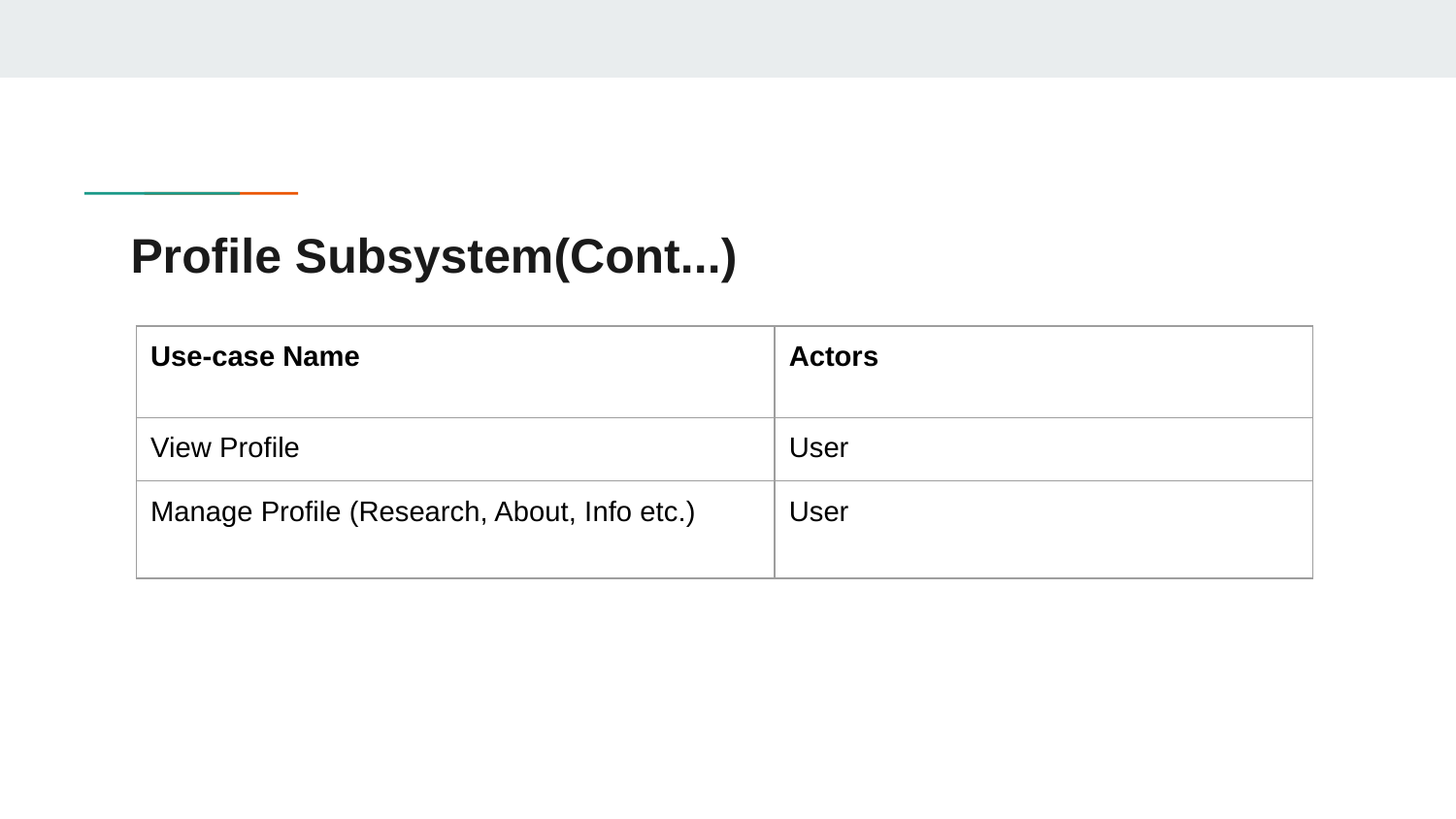

# Profile Subsystem(Cont...)
| Use-case Name | Actors |
| --- | --- |
| View Profile | User |
| Manage Profile (Research, About, Info etc.) | User |